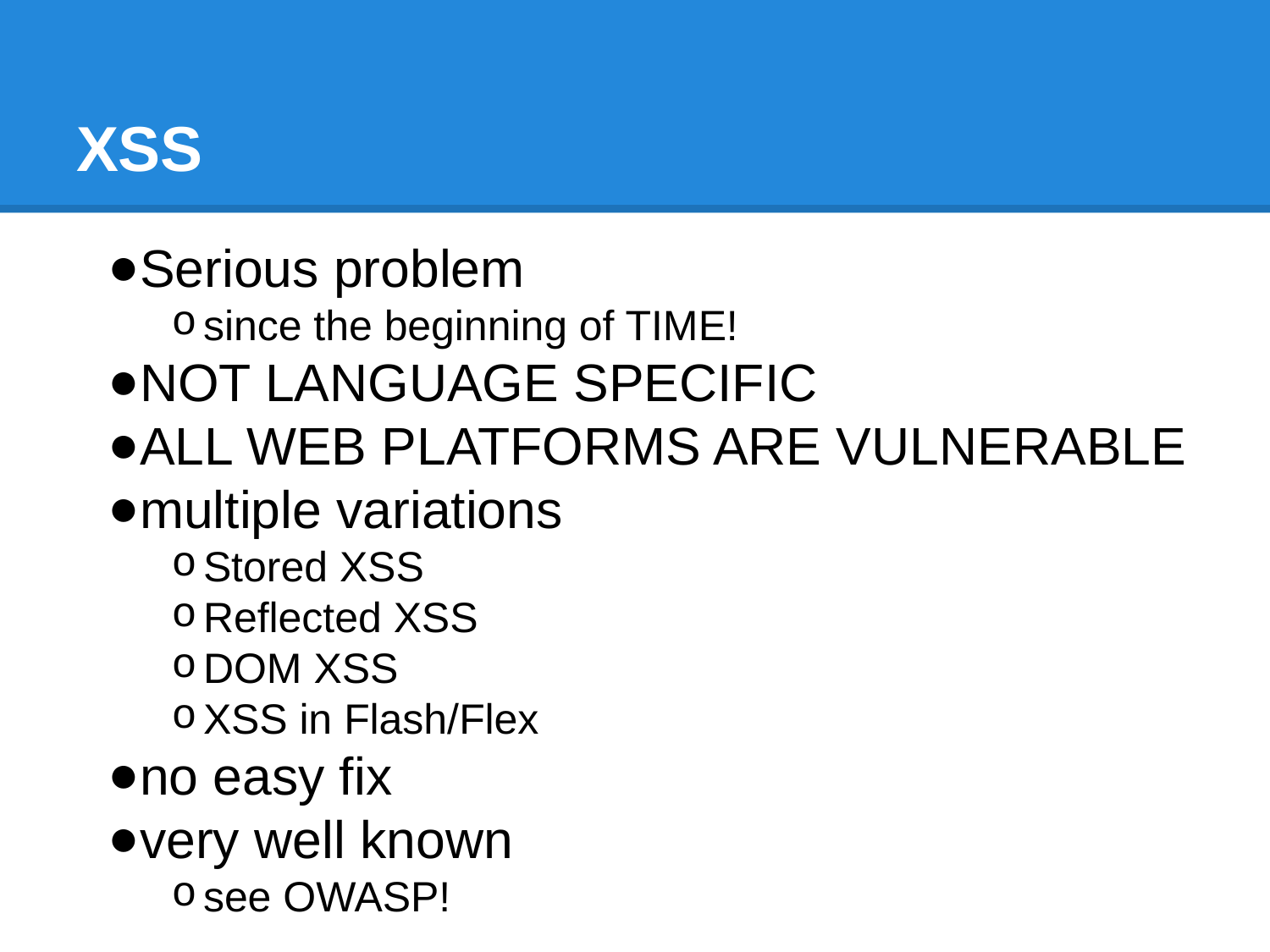

# XSS
Serious problem
since the beginning of TIME!
NOT LANGUAGE SPECIFIC
ALL WEB PLATFORMS ARE VULNERABLE
multiple variations
Stored XSS
Reflected XSS
DOM XSS
XSS in Flash/Flex
no easy fix
very well known
see OWASP!